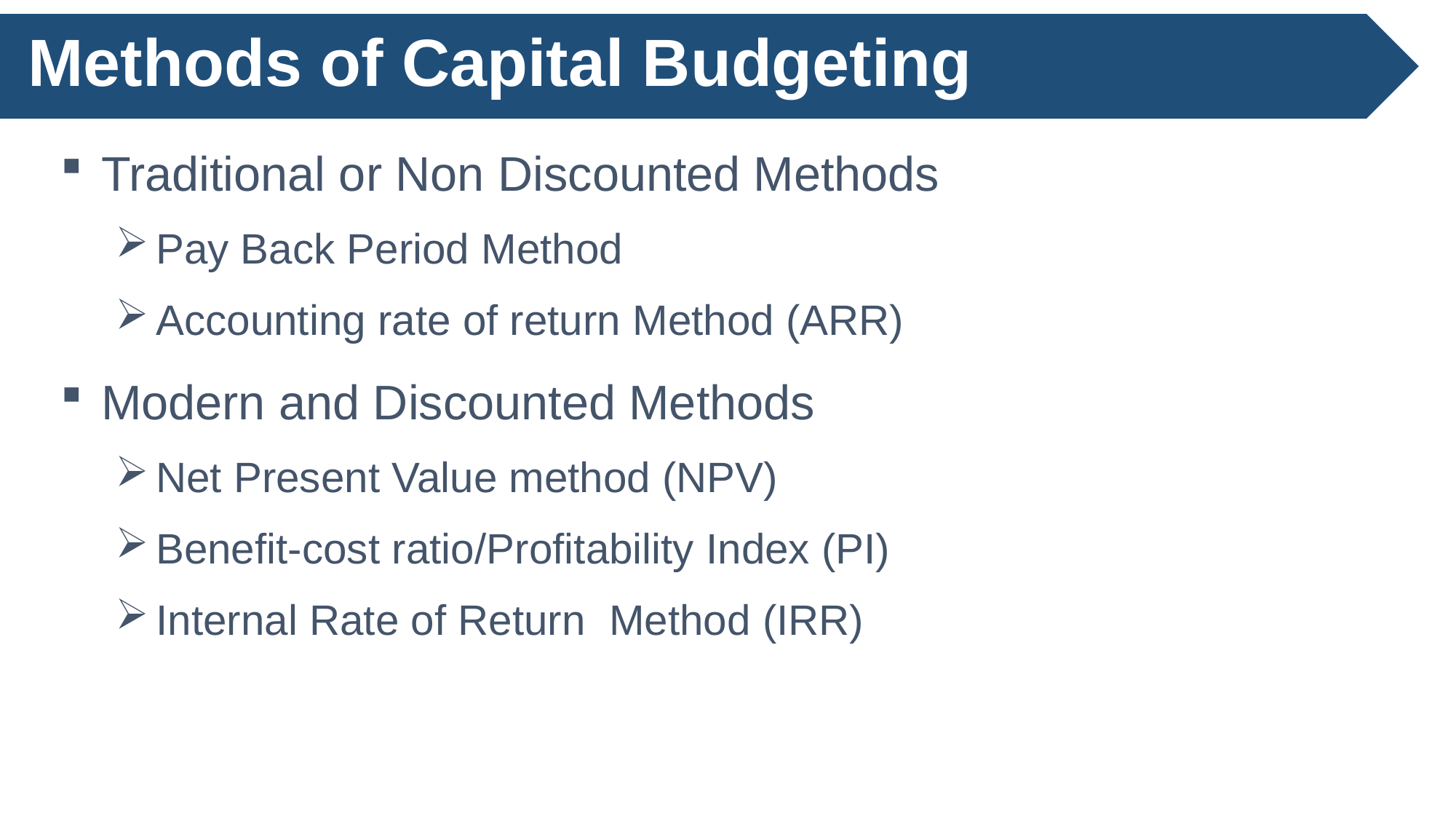

# Methods of Capital Budgeting
Traditional or Non Discounted Methods
Pay Back Period Method
Accounting rate of return Method (ARR)
Modern and Discounted Methods
Net Present Value method (NPV)
Benefit-cost ratio/Profitability Index (PI)
Internal Rate of Return  Method (IRR)